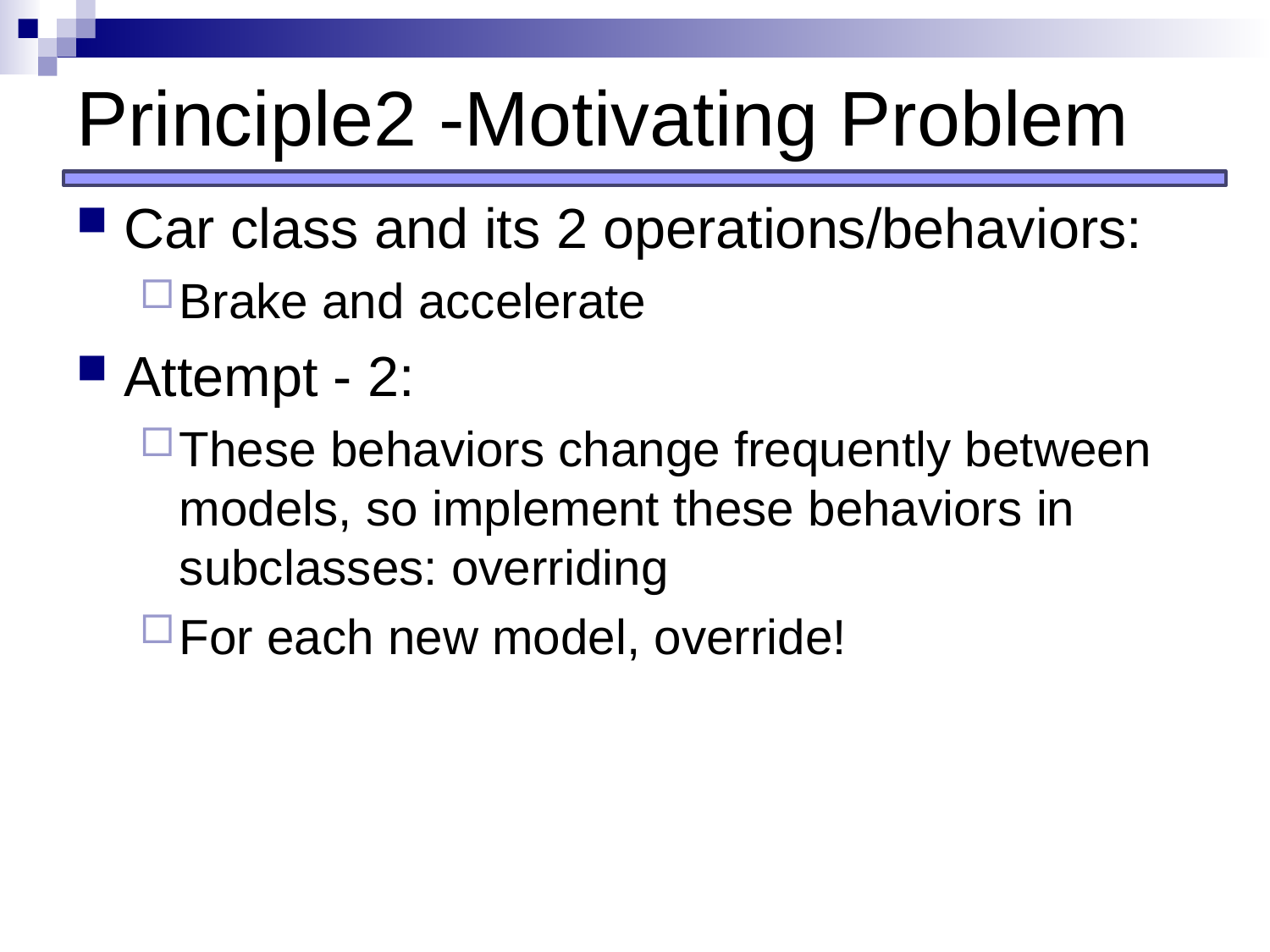

# Principle2 -Motivating Problem
Car class and its 2 operations/behaviors:
Brake and accelerate
Attempt - 2:
These behaviors change frequently between models, so implement these behaviors in subclasses: overriding
For each new model, override!